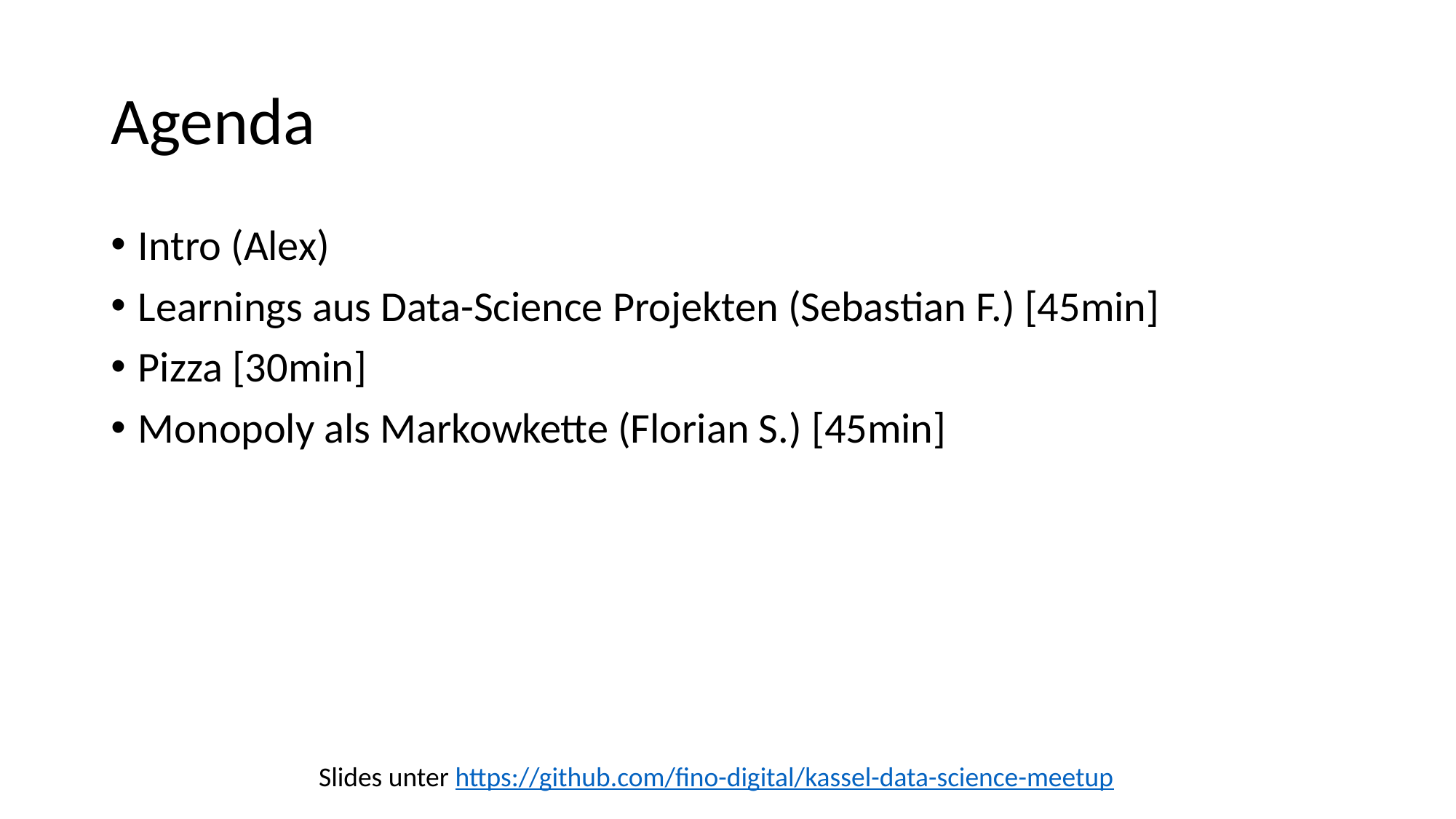

# Agenda
Intro (Alex)
Learnings aus Data-Science Projekten (Sebastian F.) [45min]
Pizza [30min]
Monopoly als Markowkette (Florian S.) [45min]
Slides unter https://github.com/fino-digital/kassel-data-science-meetup